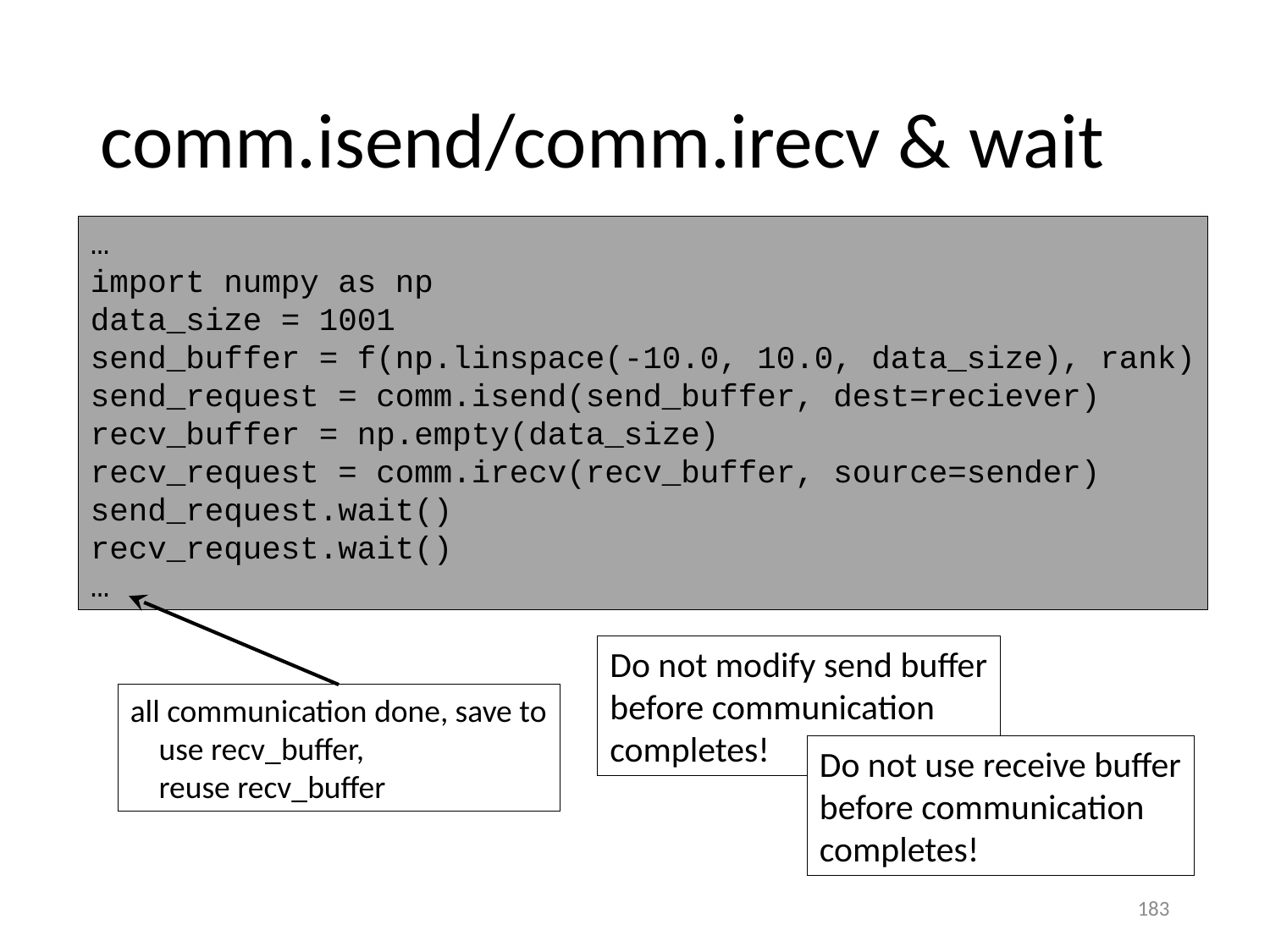

# comm.isend/comm.irecv & wait
…
import numpy as np
data_size = 1001
send_buffer = f(np.linspace(-10.0, 10.0, data_size), rank)
send_request = comm.isend(send_buffer, dest=reciever)
recv_buffer = np.empty(data_size)
recv_request = comm.irecv(recv_buffer, source=sender)
send_request.wait()
recv_request.wait()
…
all communication done, save to
    use recv_buffer,
    reuse recv_buffer
Do not modify send buffer
before communication
completes!
Do not use receive buffer
before communication
completes!
183